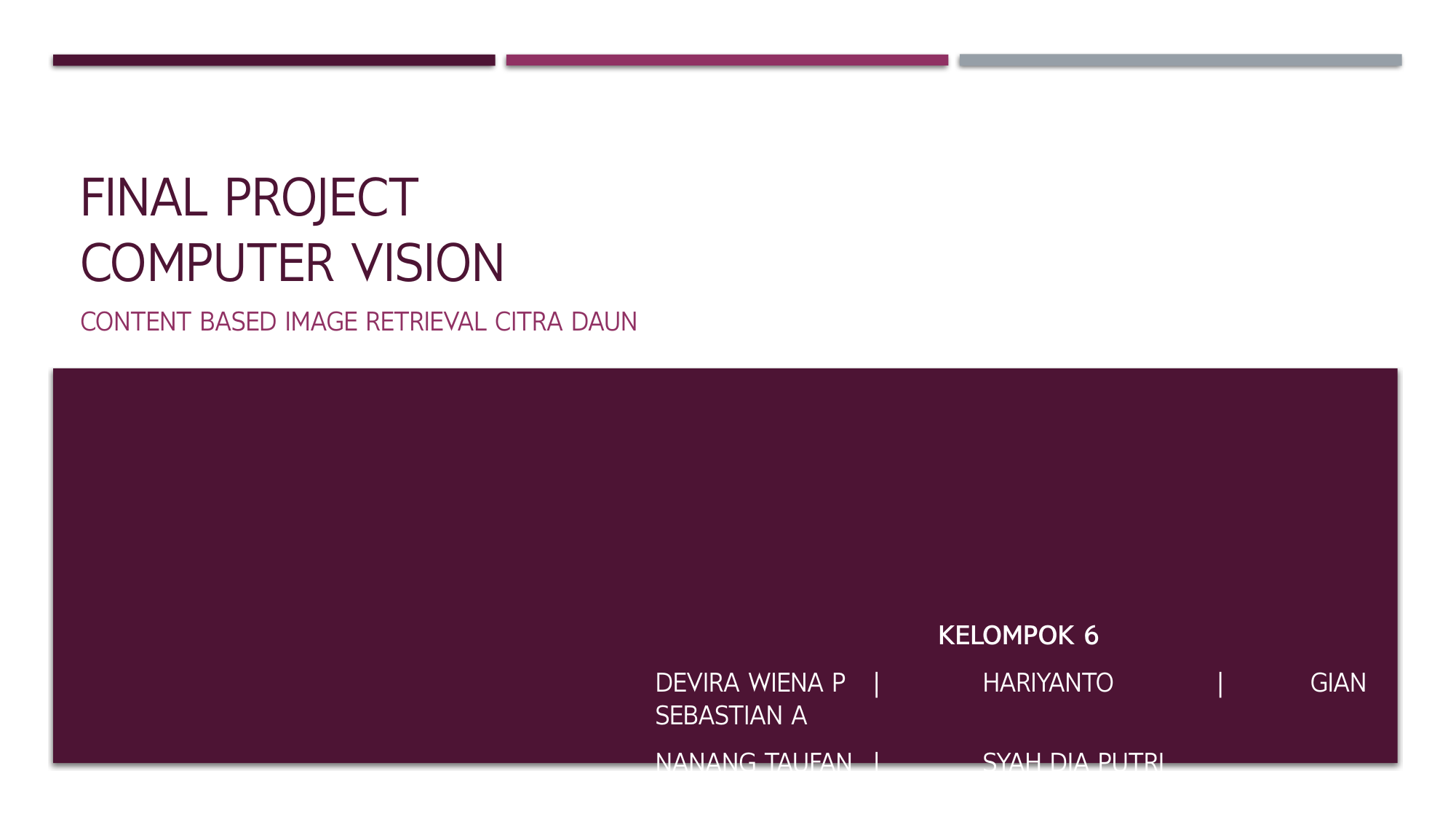

# FINAL PROJECT COMPUTER VISION
Content based image retrieval citra daun
Kelompok 6
Devira wiena p	| 	Hariyanto	  |	Gian sebastian a
Nanang taufan	|	Syah dia Putri